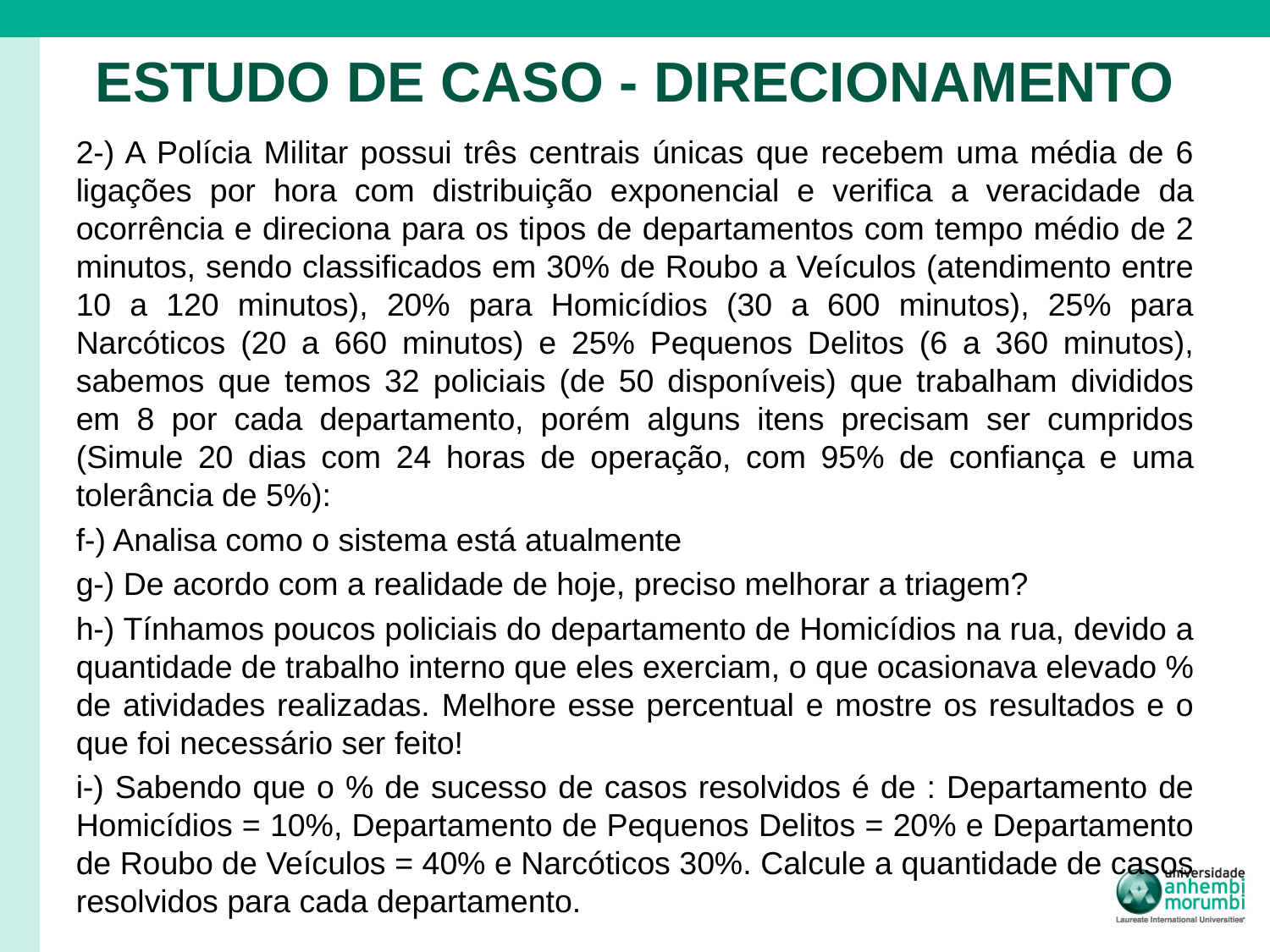

# ESTUDO DE CASO - DIRECIONAMENTO
2-) A Polícia Militar possui três centrais únicas que recebem uma média de 6 ligações por hora com distribuição exponencial e verifica a veracidade da ocorrência e direciona para os tipos de departamentos com tempo médio de 2 minutos, sendo classificados em 30% de Roubo a Veículos (atendimento entre 10 a 120 minutos), 20% para Homicídios (30 a 600 minutos), 25% para Narcóticos (20 a 660 minutos) e 25% Pequenos Delitos (6 a 360 minutos), sabemos que temos 32 policiais (de 50 disponíveis) que trabalham divididos em 8 por cada departamento, porém alguns itens precisam ser cumpridos (Simule 20 dias com 24 horas de operação, com 95% de confiança e uma tolerância de 5%):
f-) Analisa como o sistema está atualmente
g-) De acordo com a realidade de hoje, preciso melhorar a triagem?
h-) Tínhamos poucos policiais do departamento de Homicídios na rua, devido a quantidade de trabalho interno que eles exerciam, o que ocasionava elevado % de atividades realizadas. Melhore esse percentual e mostre os resultados e o que foi necessário ser feito!
i-) Sabendo que o % de sucesso de casos resolvidos é de : Departamento de Homicídios = 10%, Departamento de Pequenos Delitos = 20% e Departamento de Roubo de Veículos = 40% e Narcóticos 30%. Calcule a quantidade de casos resolvidos para cada departamento.